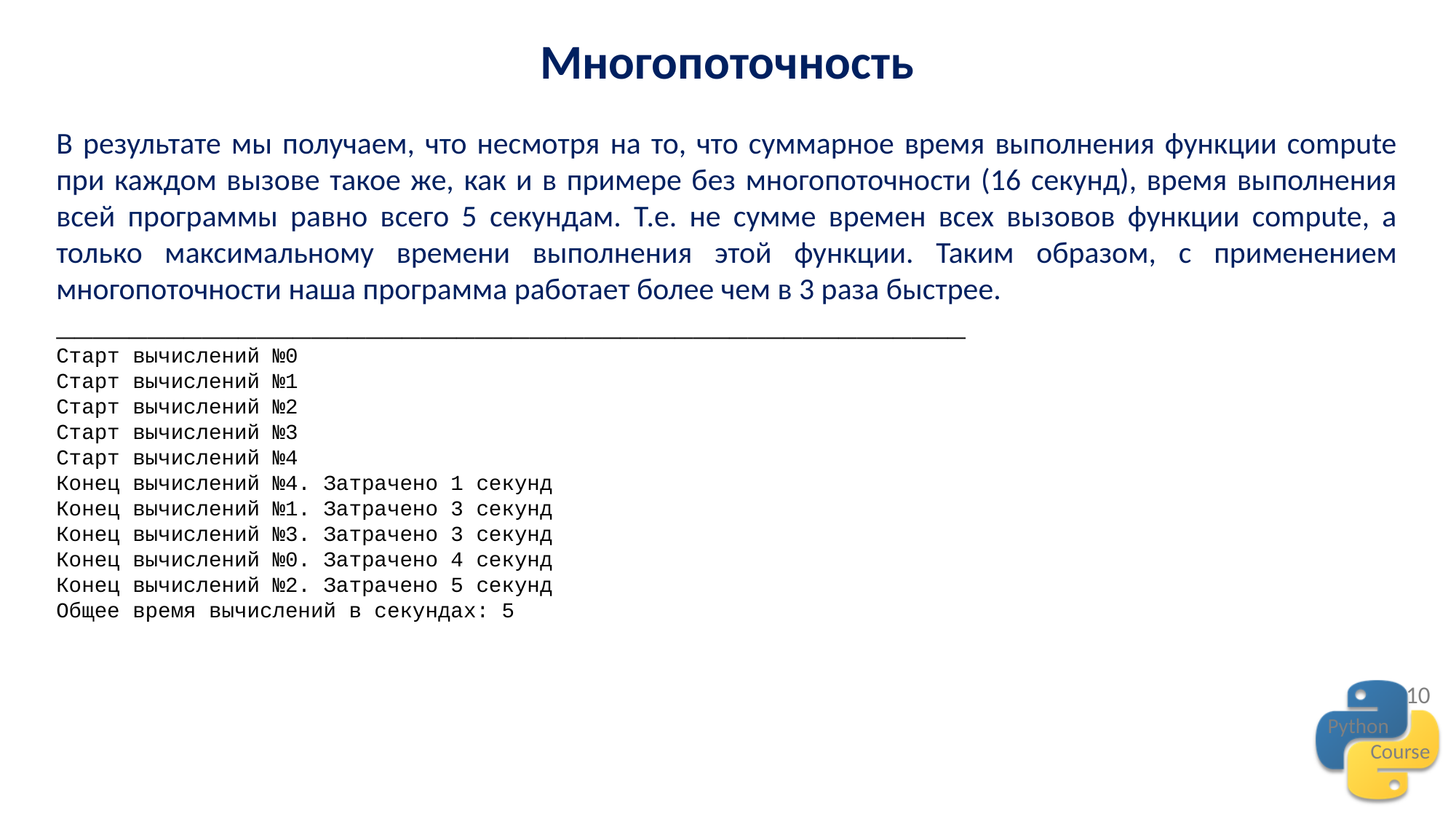

# Многопоточность
В результате мы получаем, что несмотря на то, что суммарное время выполнения функции compute при каждом вызове такое же, как и в примере без многопоточности (16 секунд), время выполнения всей программы равно всего 5 секундам. Т.е. не сумме времен всех вызовов функции compute, а только максимальному времени выполнения этой функции. Таким образом, с применением многопоточности наша программа работает более чем в 3 раза быстрее.
__________________________________________________
Старт вычислений №0
Старт вычислений №1
Старт вычислений №2
Старт вычислений №3
Старт вычислений №4
Конец вычислений №4. Затрачено 1 секунд
Конец вычислений №1. Затрачено 3 секунд
Конец вычислений №3. Затрачено 3 секунд
Конец вычислений №0. Затрачено 4 секунд
Конец вычислений №2. Затрачено 5 секунд
Общее время вычислений в секундах: 5